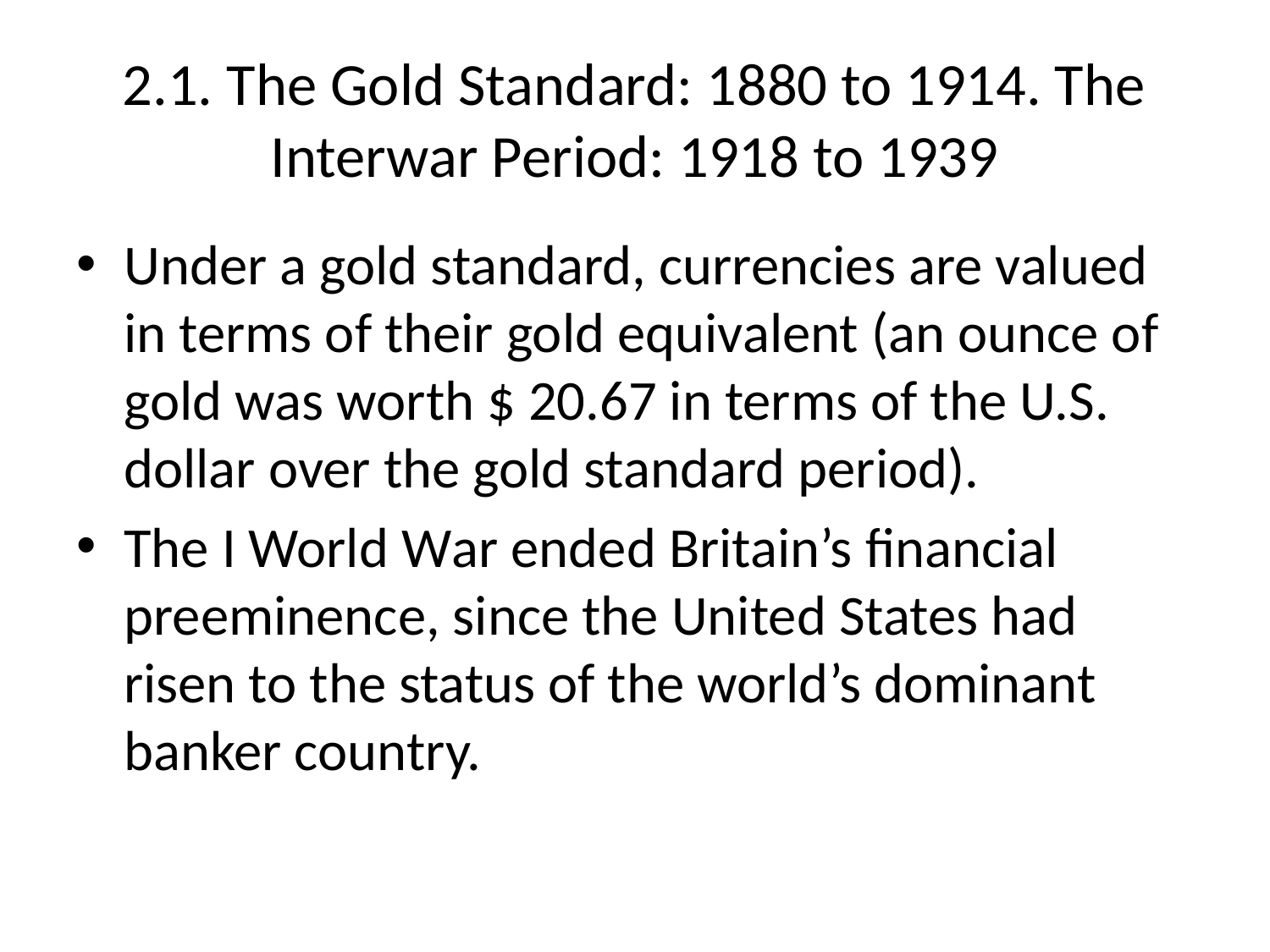

# 2.1. The Gold Standard: 1880 to 1914. The Interwar Period: 1918 to 1939
Under a gold standard, currencies are valued in terms of their gold equivalent (an ounce of gold was worth $ 20.67 in terms of the U.S. dollar over the gold standard period).
The I World War ended Britain’s financial preeminence, since the United States had risen to the status of the world’s dominant banker country.